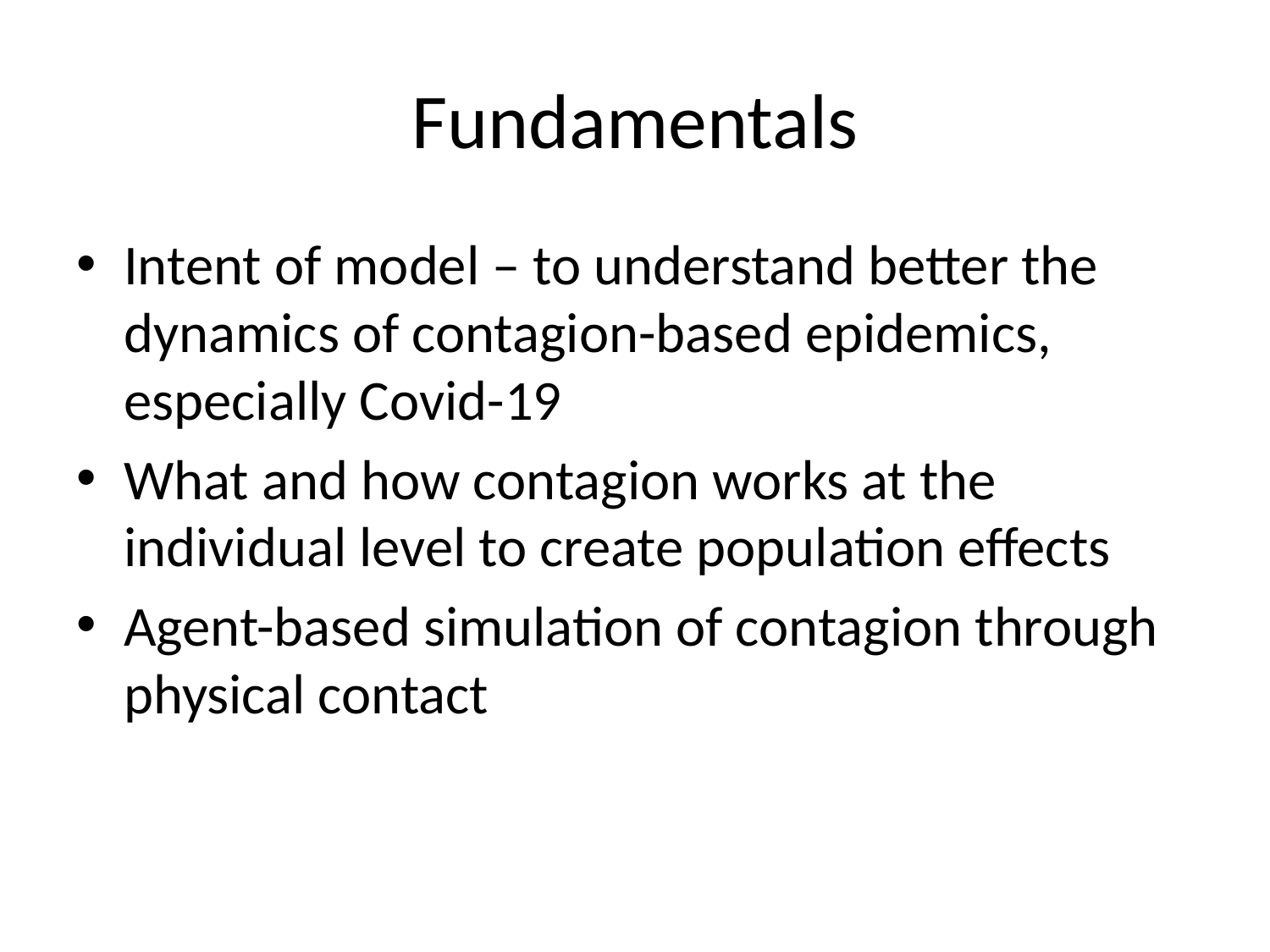

# Fundamentals
Intent of model – to understand better the dynamics of contagion-based epidemics, especially Covid-19
What and how contagion works at the individual level to create population effects
Agent-based simulation of contagion through physical contact